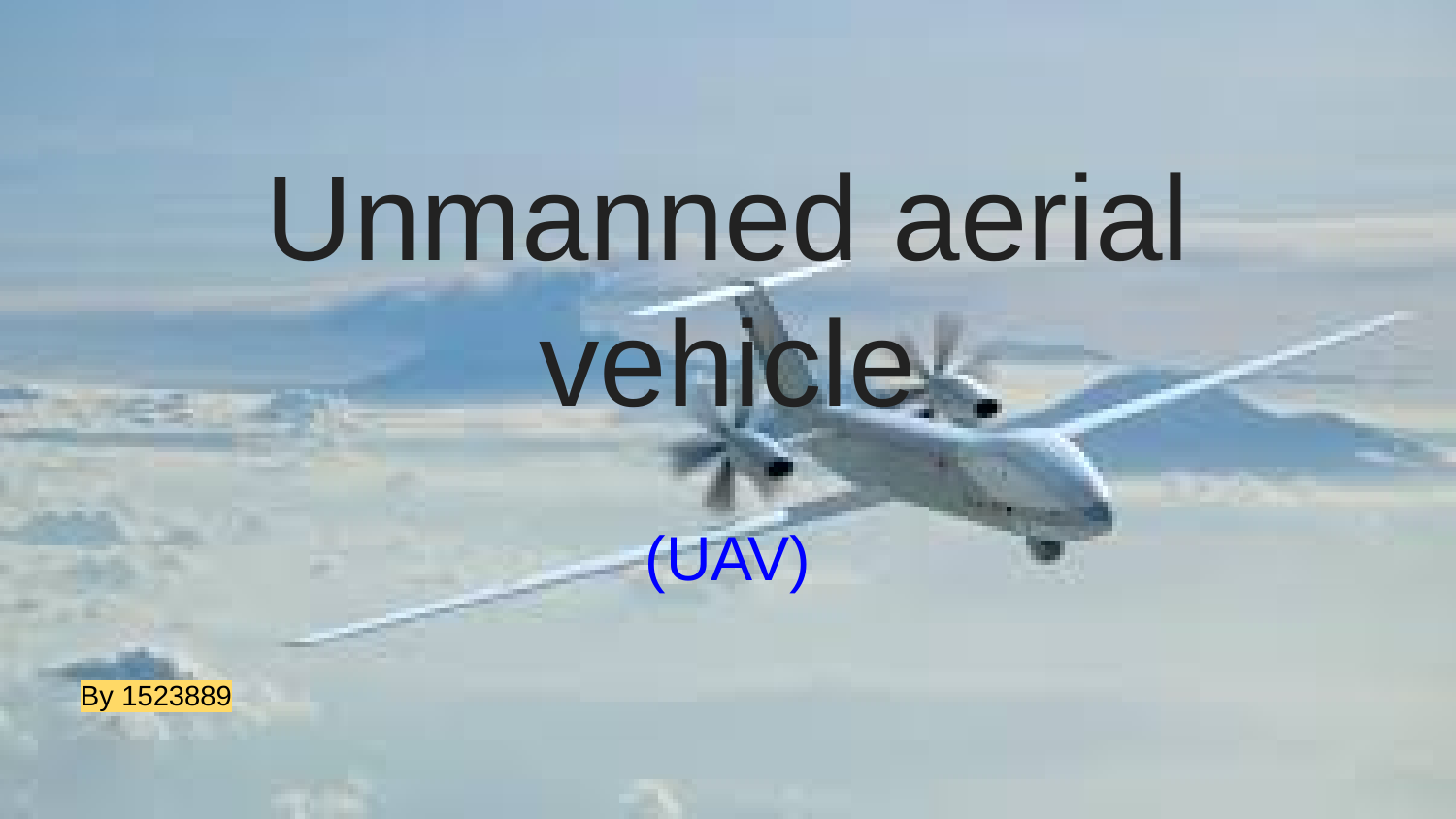

# Unmanned aerial vehicle
(UAV)
By 1523889